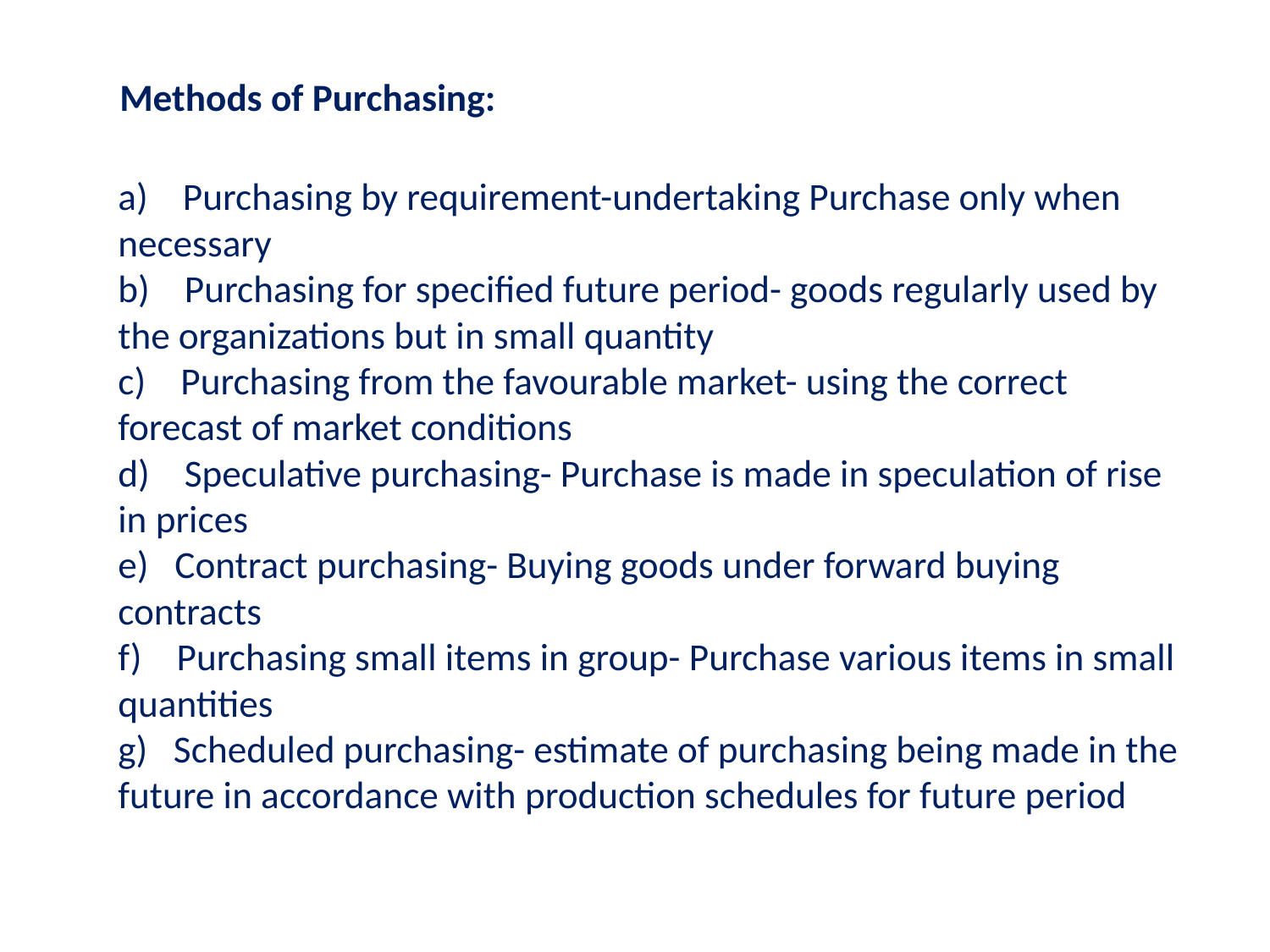

Methods of Purchasing:
a)    Purchasing by requirement-undertaking Purchase only when necessary                
b)    Purchasing for specified future period- goods regularly used by the organizations but in small quantity
c)    Purchasing from the favourable market- using the correct forecast of market conditions
d)    Speculative purchasing- Purchase is made in speculation of rise in prices
e)   Contract purchasing- Buying goods under forward buying contracts
f)    Purchasing small items in group- Purchase various items in small quantities
g)   Scheduled purchasing- estimate of purchasing being made in the future in accordance with production schedules for future period